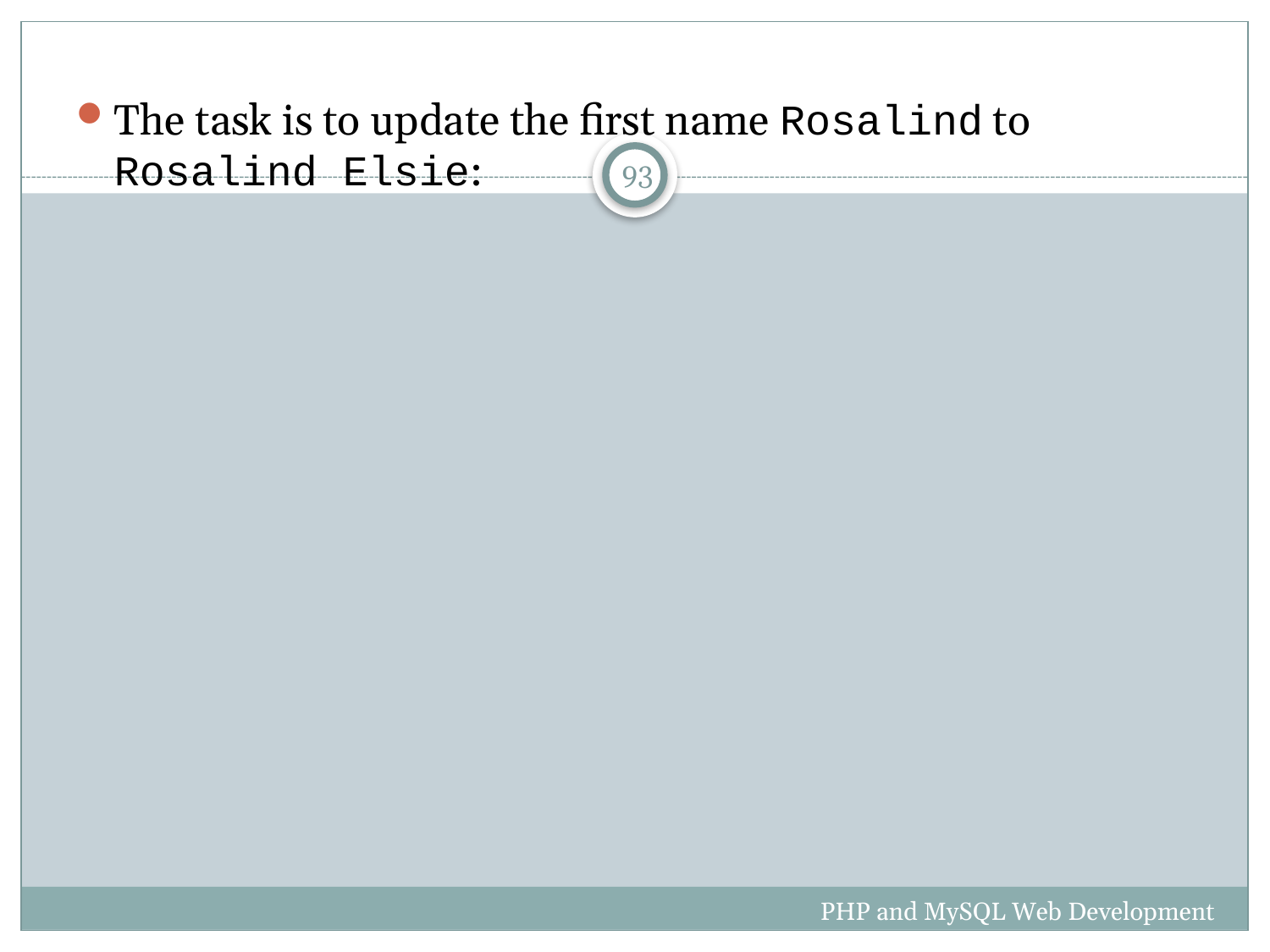

The task is to update the first name Rosalind to Rosalind Elsie:
93
PHP and MySQL Web Development